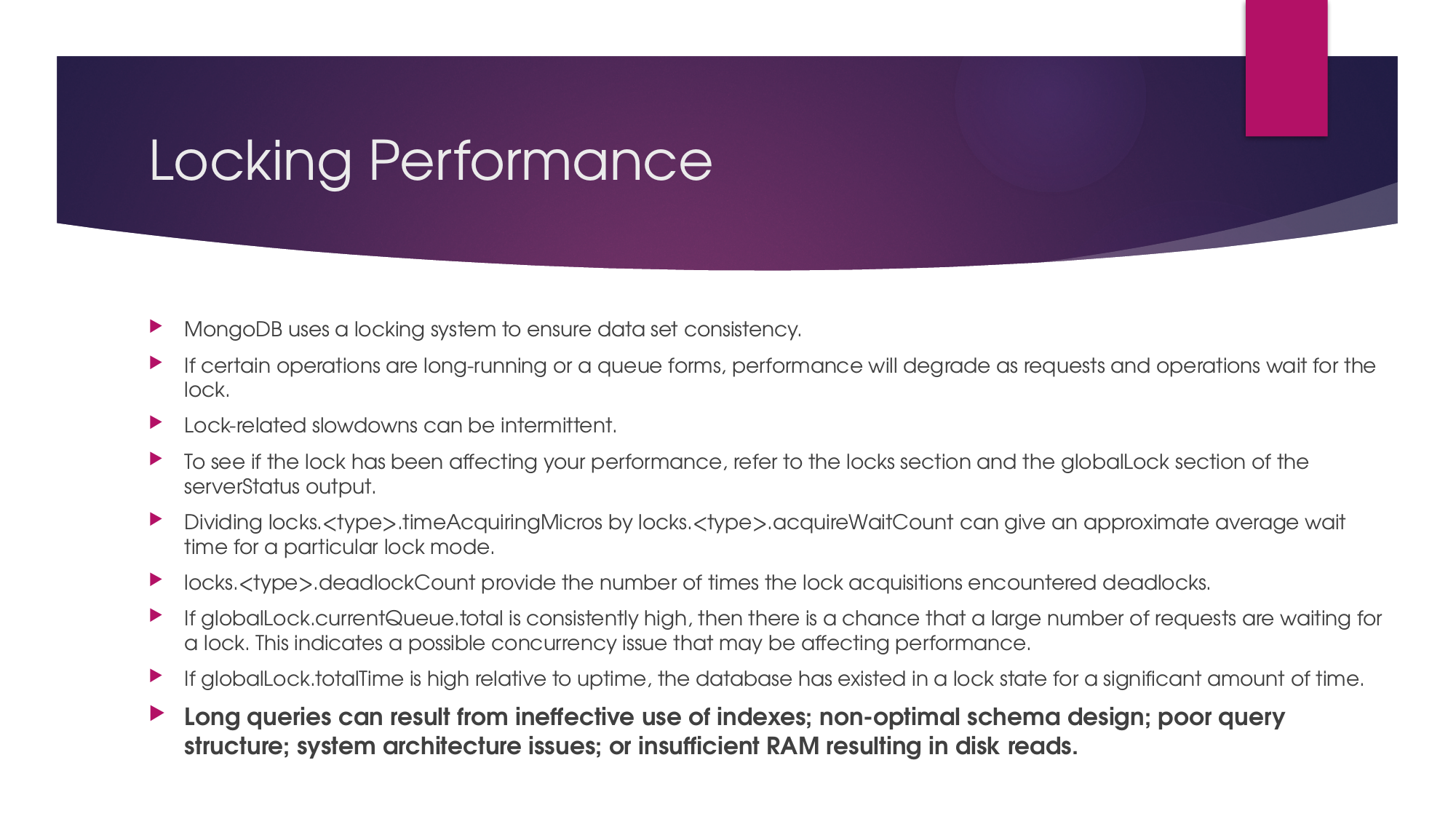

# Locking Performance
MongoDB uses a locking system to ensure data set consistency.
If certain operations are long-running or a queue forms, performance will degrade as requests and operations wait for the lock.
Lock-related slowdowns can be intermittent.
To see if the lock has been affecting your performance, refer to the locks section and the globalLock section of the serverStatus output.
Dividing locks.<type>.timeAcquiringMicros by locks.<type>.acquireWaitCount can give an approximate average wait time for a particular lock mode.
locks.<type>.deadlockCount provide the number of times the lock acquisitions encountered deadlocks.
If globalLock.currentQueue.total is consistently high, then there is a chance that a large number of requests are waiting for a lock. This indicates a possible concurrency issue that may be affecting performance.
If globalLock.totalTime is high relative to uptime, the database has existed in a lock state for a significant amount of time.
Long queries can result from ineffective use of indexes; non-optimal schema design; poor query structure; system architecture issues; or insufficient RAM resulting in disk reads.